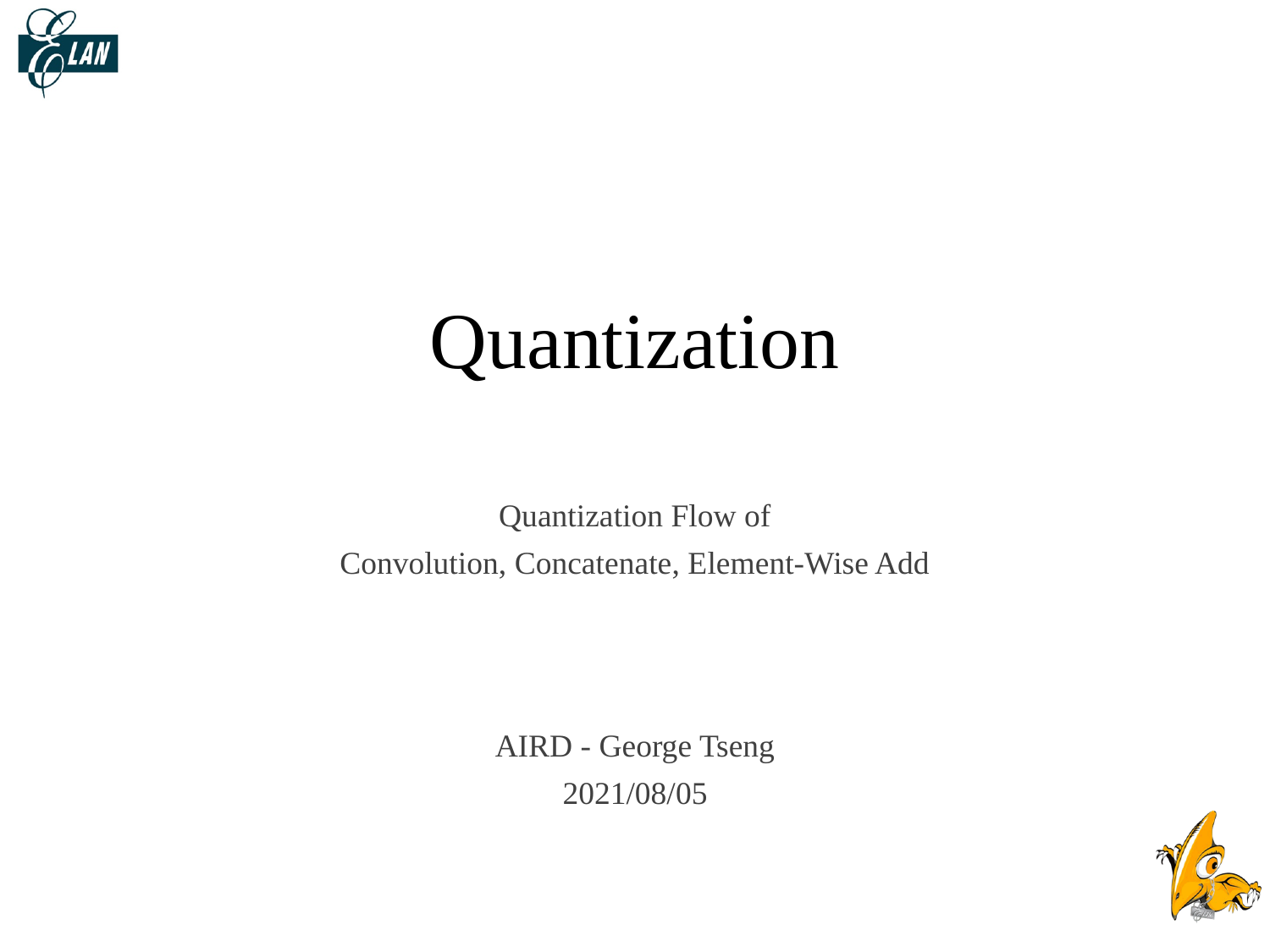

# Quantization
Quantization Flow of
Convolution, Concatenate, Element-Wise Add

AIRD - George Tseng
2021/08/05